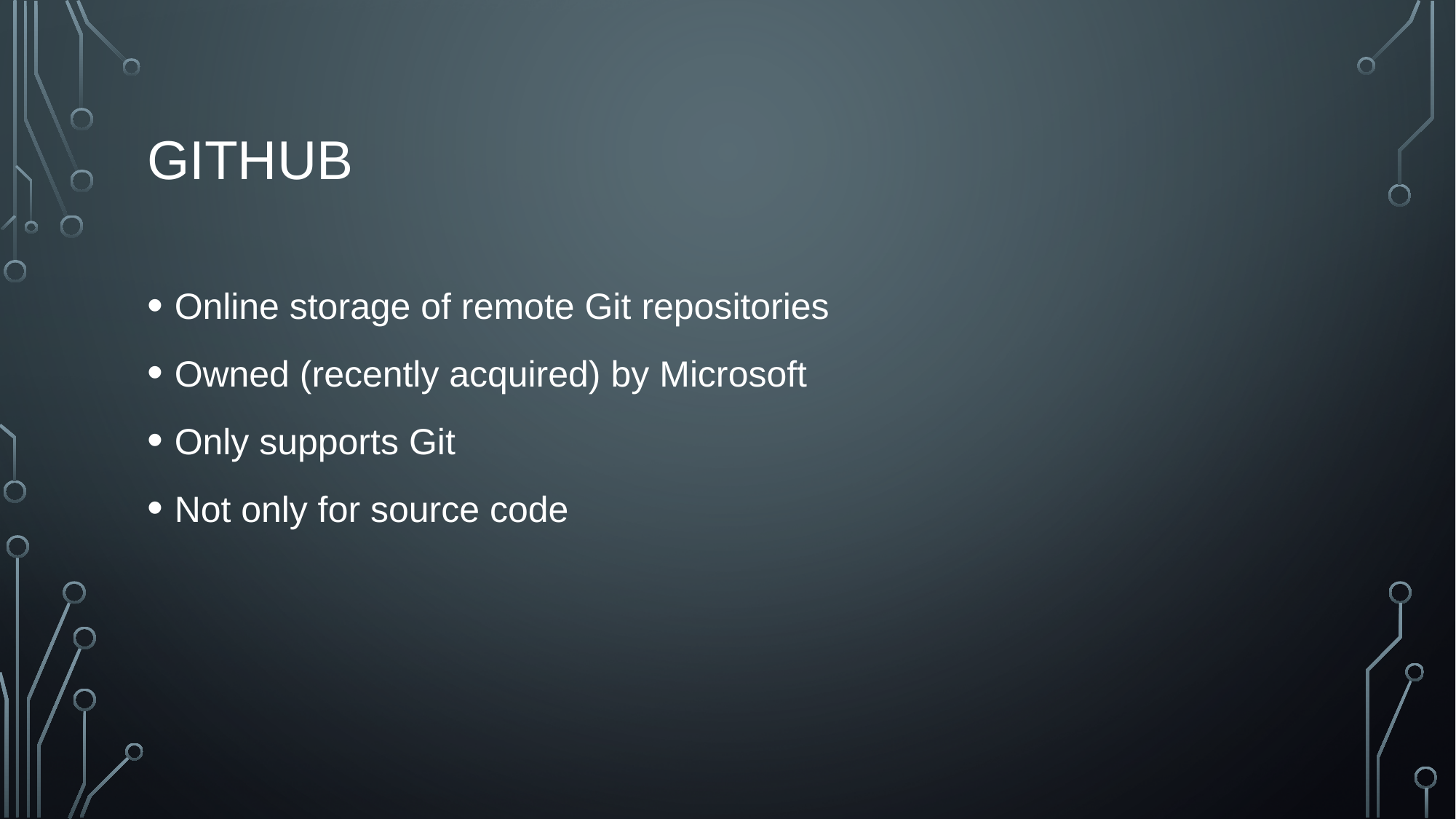

# GitHub
Online storage of remote Git repositories
Owned (recently acquired) by Microsoft
Only supports Git
Not only for source code